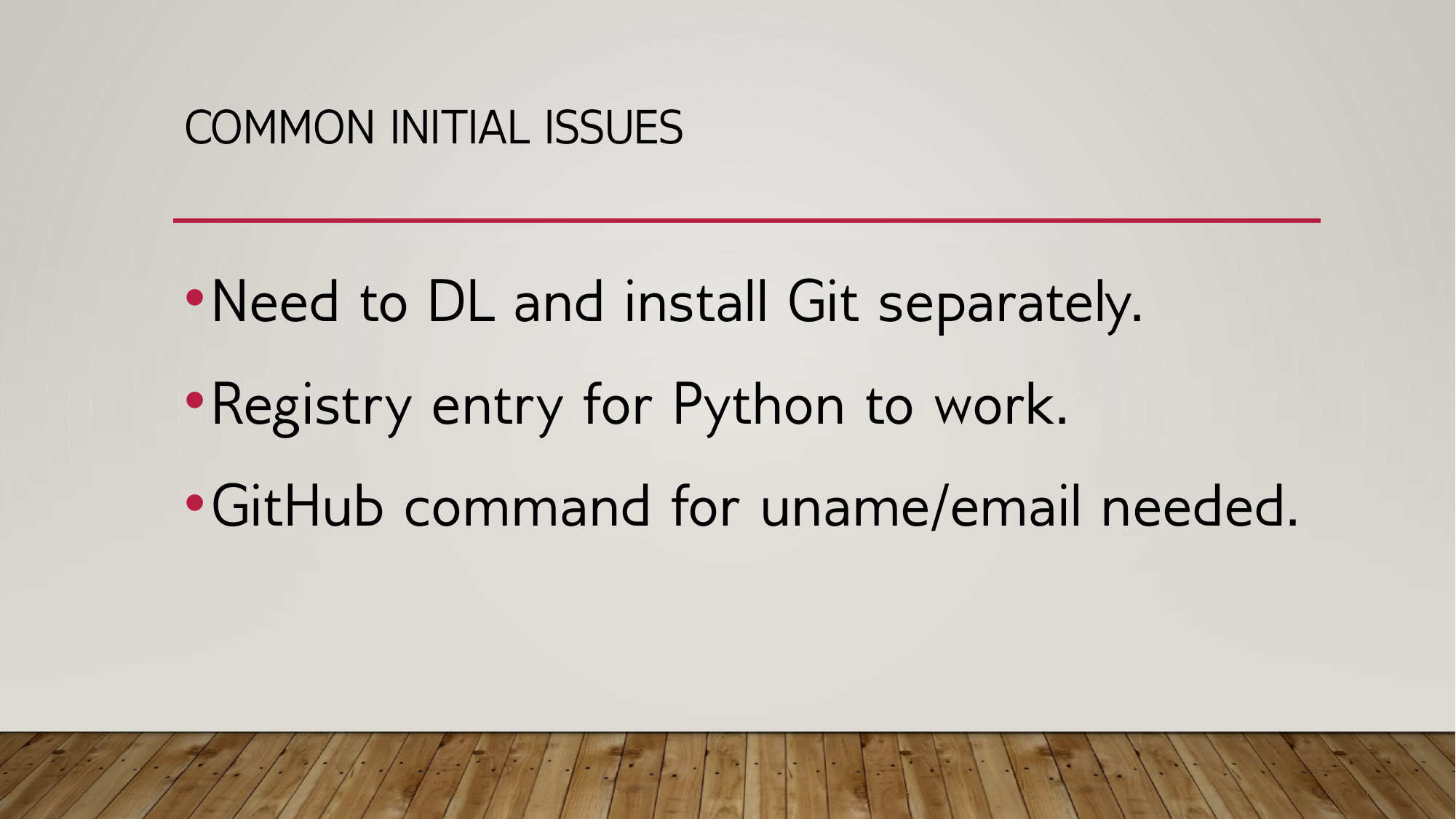

# Common Initial Issues
Need to DL and install Git separately.
Registry entry for Python to work.
GitHub command for uname/email needed.